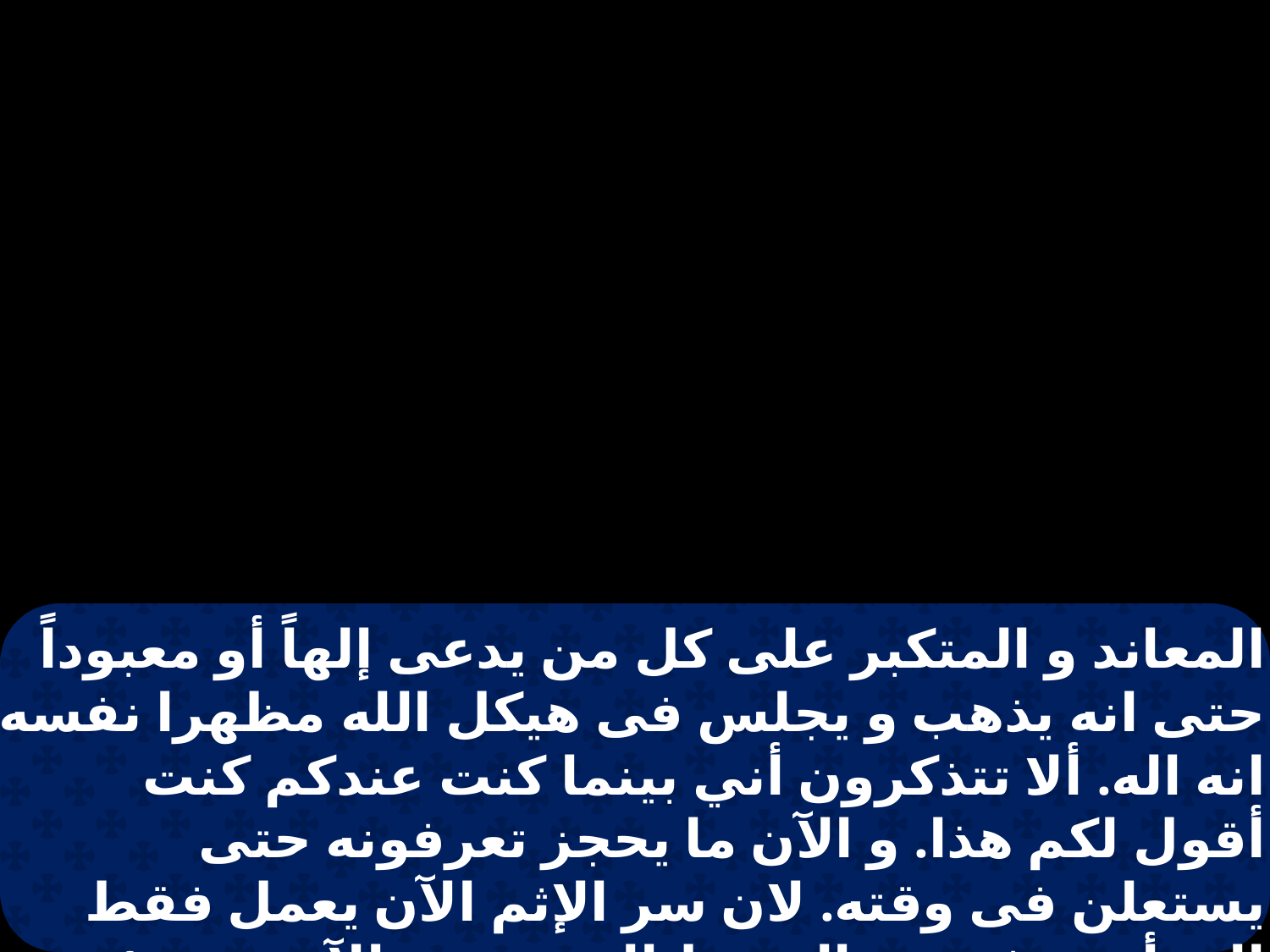

المعاند و المتكبر على كل من يدعى إلهاً أو معبوداً حتى انه يذهب و يجلس فى هيكل الله مظهرا نفسه انه اله. ألا تتذكرون أني بينما كنت عندكم كنت أقول لكم هذا. و الآن ما يحجز تعرفونه حتى يستعلن فى وقته. لان سر الإثم الآن يعمل فقط الى أن يرفع من الوسط الذى يحجز الآن و حينئذ سيستعلن الأثيم الذى الرب يسوع يبيده بروح فمه و يبطله بظهور مجيئه.